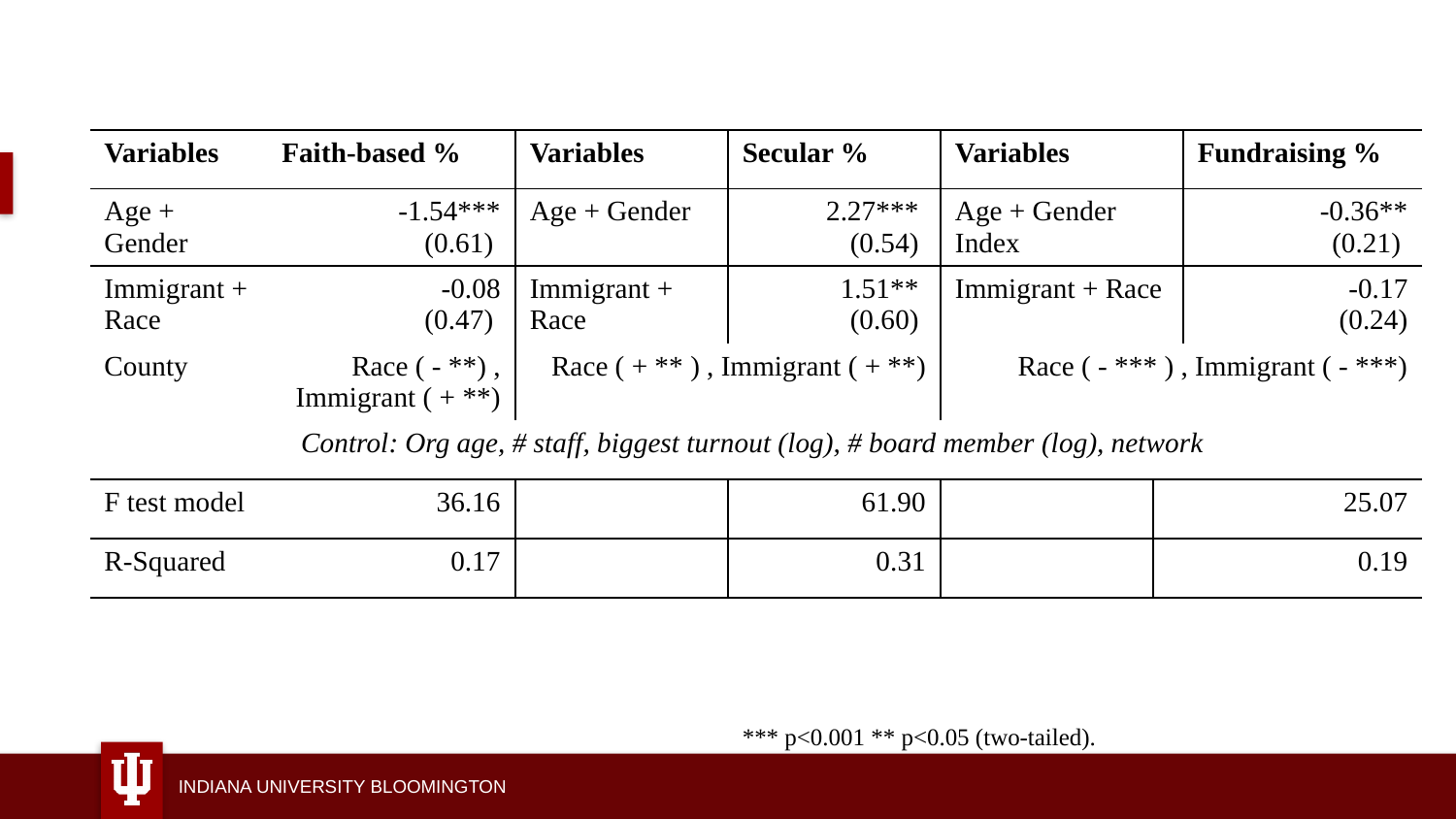

| Variables | Faith-based % |  | Variables | Secular % | Variables |  | Fundraising % |
| --- | --- | --- | --- | --- | --- | --- | --- |
| Age + Gender | -1.54\*\*\* (0.61) |  | Age + Gender | 2.27\*\*\* (0.54) | Age + Gender Index |  | -0.36\*\* (0.21) |
| Immigrant + Race | -0.08 (0.47) |  | Immigrant + Race | 1.51\*\* (0.60) | Immigrant + Race |  | -0.17 (0.24) |
| County | Race ( - \*\*) , Immigrant ( + \*\*) |  | Race ( + \*\* ) , Immigrant ( + \*\*) |  | Race ( - \*\*\* ) , Immigrant ( - \*\*\*) |  |  |
| Control: Org age, # staff, biggest turnout (log), # board member (log), network |  |  |  |  |  |  |  |
| F test model |  | 36.16 |  | 61.90 |  | 25.07 |  |
| R-Squared |  | 0.17 |  | 0.31 |  | 0.19 |  |
*** p<0.001 ** p<0.05 (two-tailed).